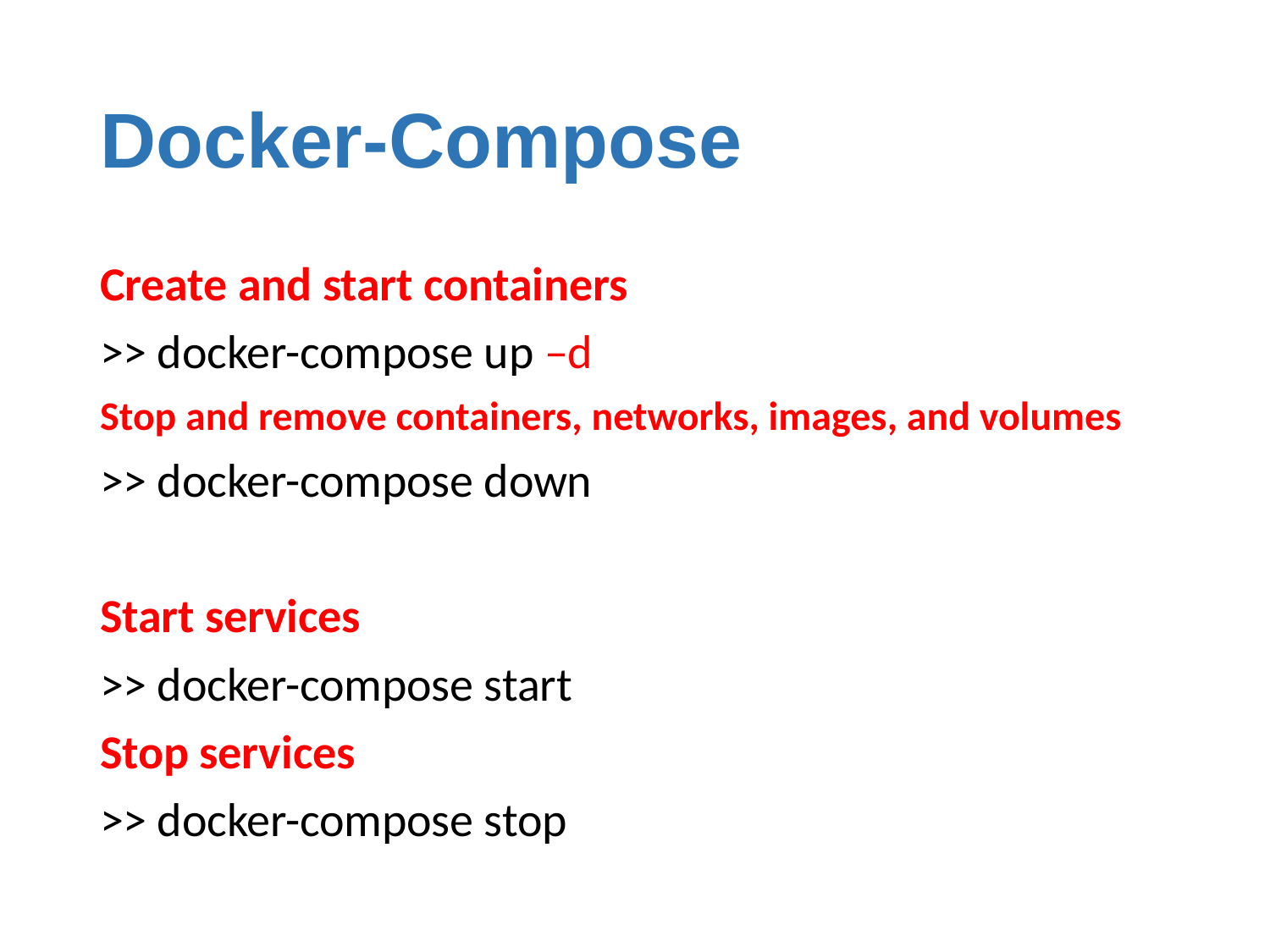

# Docker-Compose
Create and start containers
>> docker-compose up –d
Stop and remove containers, networks, images, and volumes
>> docker-compose down

Start services
>> docker-compose start
Stop services
>> docker-compose stop